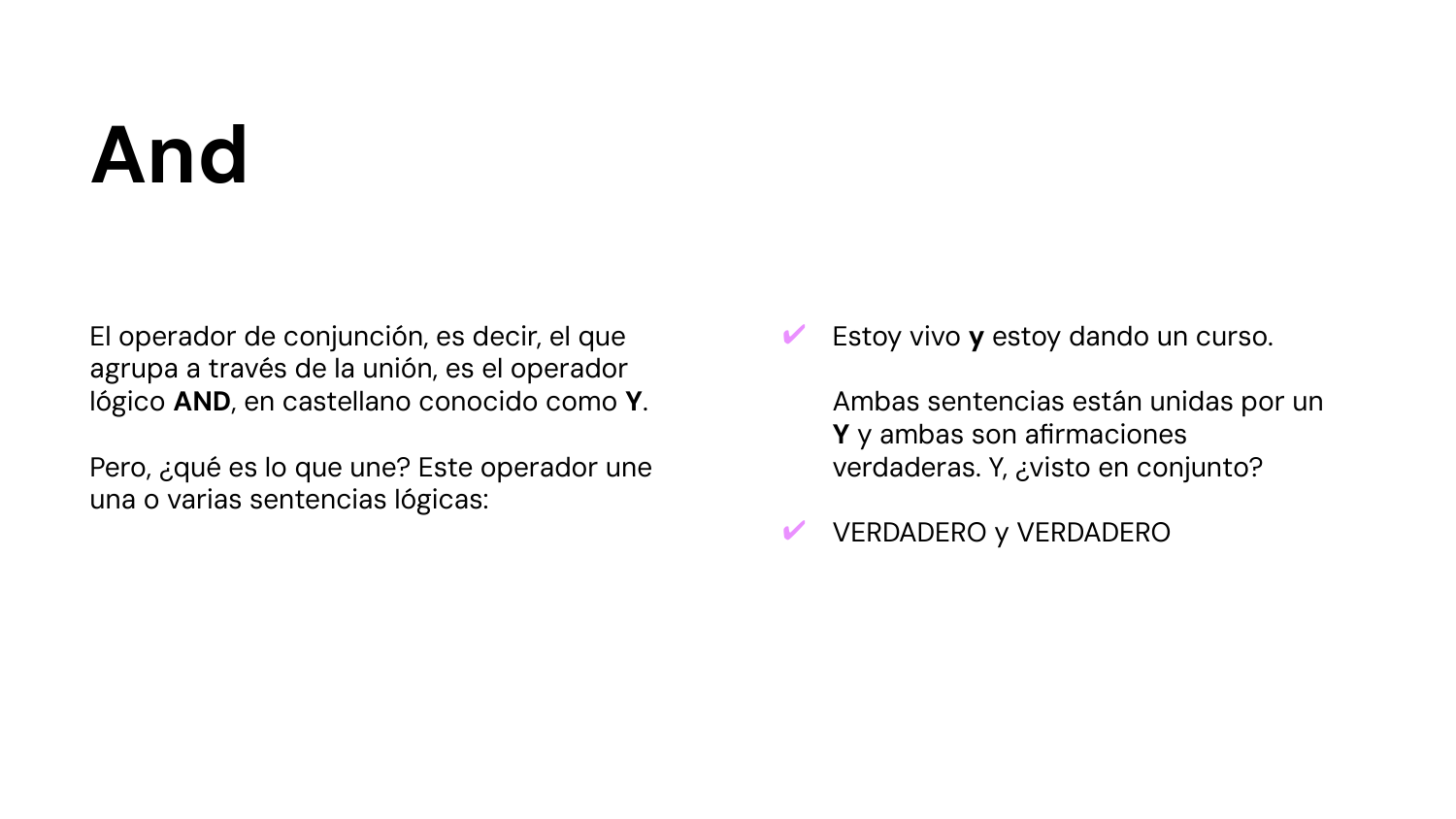

And
El operador de conjunción, es decir, el que agrupa a través de la unión, es el operador lógico AND, en castellano conocido como Y.
Pero, ¿qué es lo que une? Este operador une una o varias sentencias lógicas:

Estoy vivo y estoy dando un curso.

Ambas sentencias están unidas por un Y y ambas son afirmaciones verdaderas. Y, ¿visto en conjunto?

VERDADERO y VERDADERO